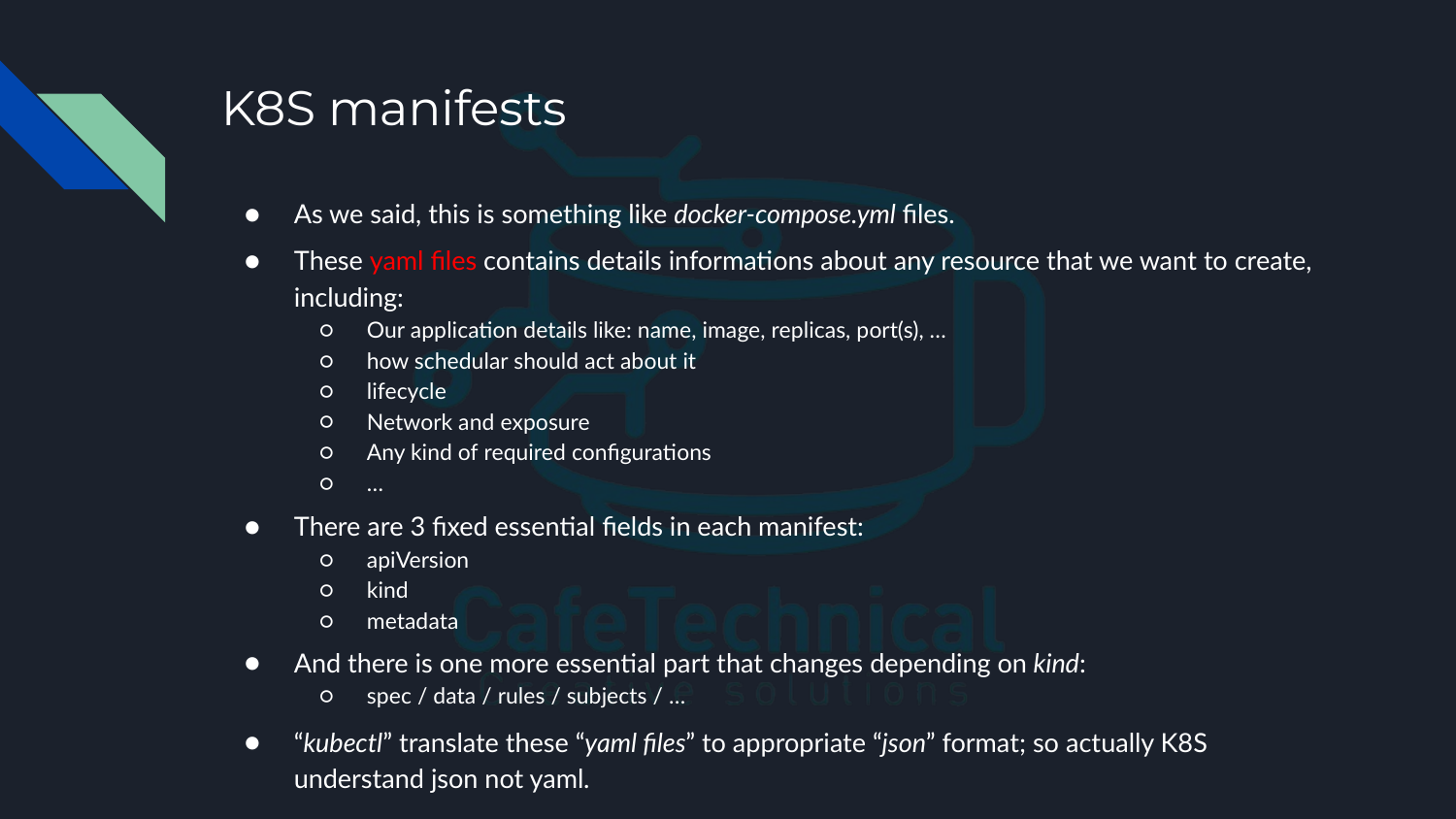

# K8S manifests
As we said, this is something like docker-compose.yml files.
These yaml files contains details informations about any resource that we want to create, including:
Our application details like: name, image, replicas, port(s), …
how schedular should act about it
lifecycle
Network and exposure
Any kind of required configurations
…
There are 3 fixed essential fields in each manifest:
apiVersion
kind
metadata
And there is one more essential part that changes depending on kind:
spec / data / rules / subjects / …
“kubectl” translate these “yaml files” to appropriate “json” format; so actually K8S understand json not yaml.